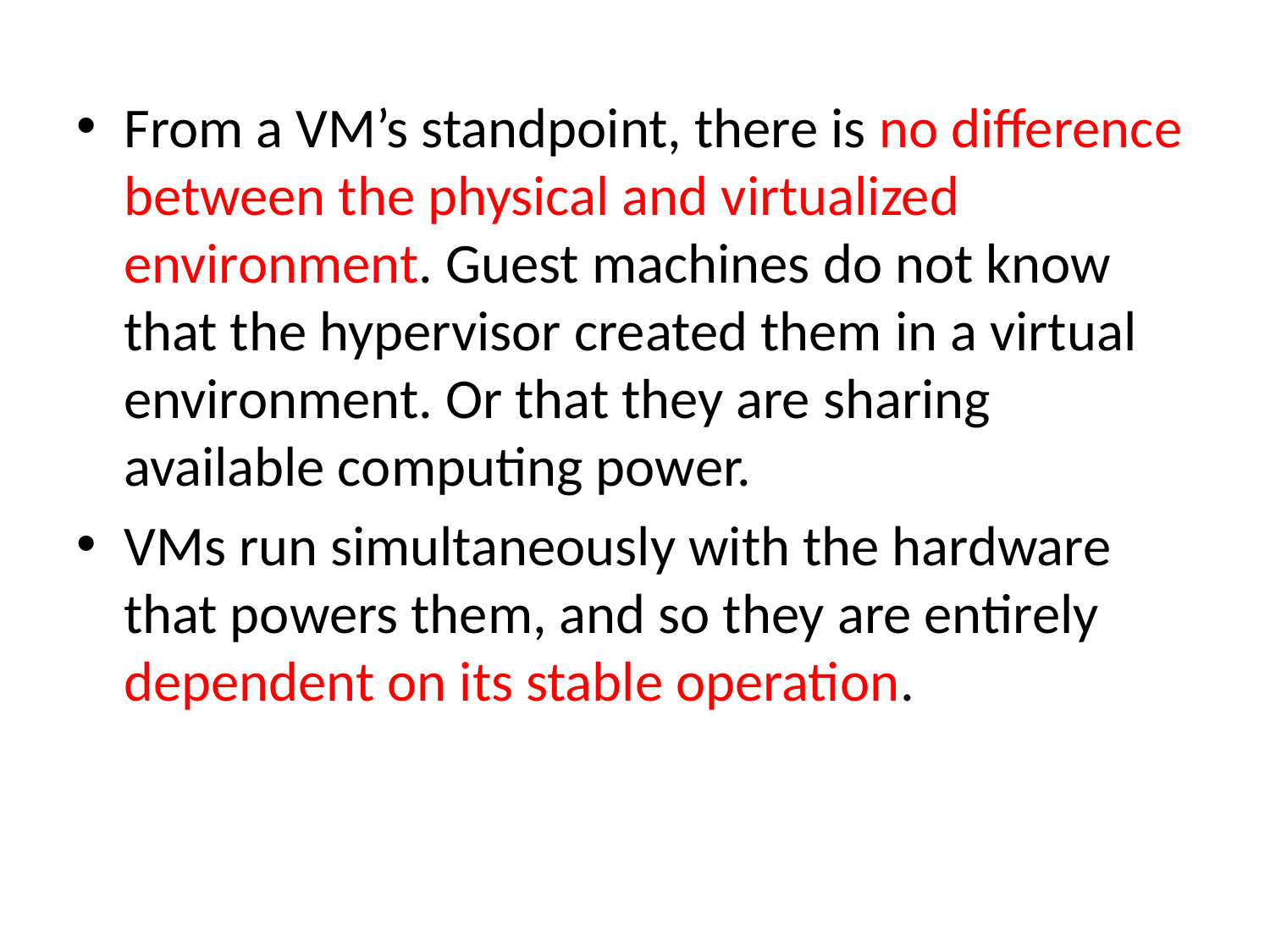

From a VM’s standpoint, there is no difference between the physical and virtualized environment. Guest machines do not know that the hypervisor created them in a virtual environment. Or that they are sharing available computing power.
VMs run simultaneously with the hardware that powers them, and so they are entirely dependent on its stable operation.